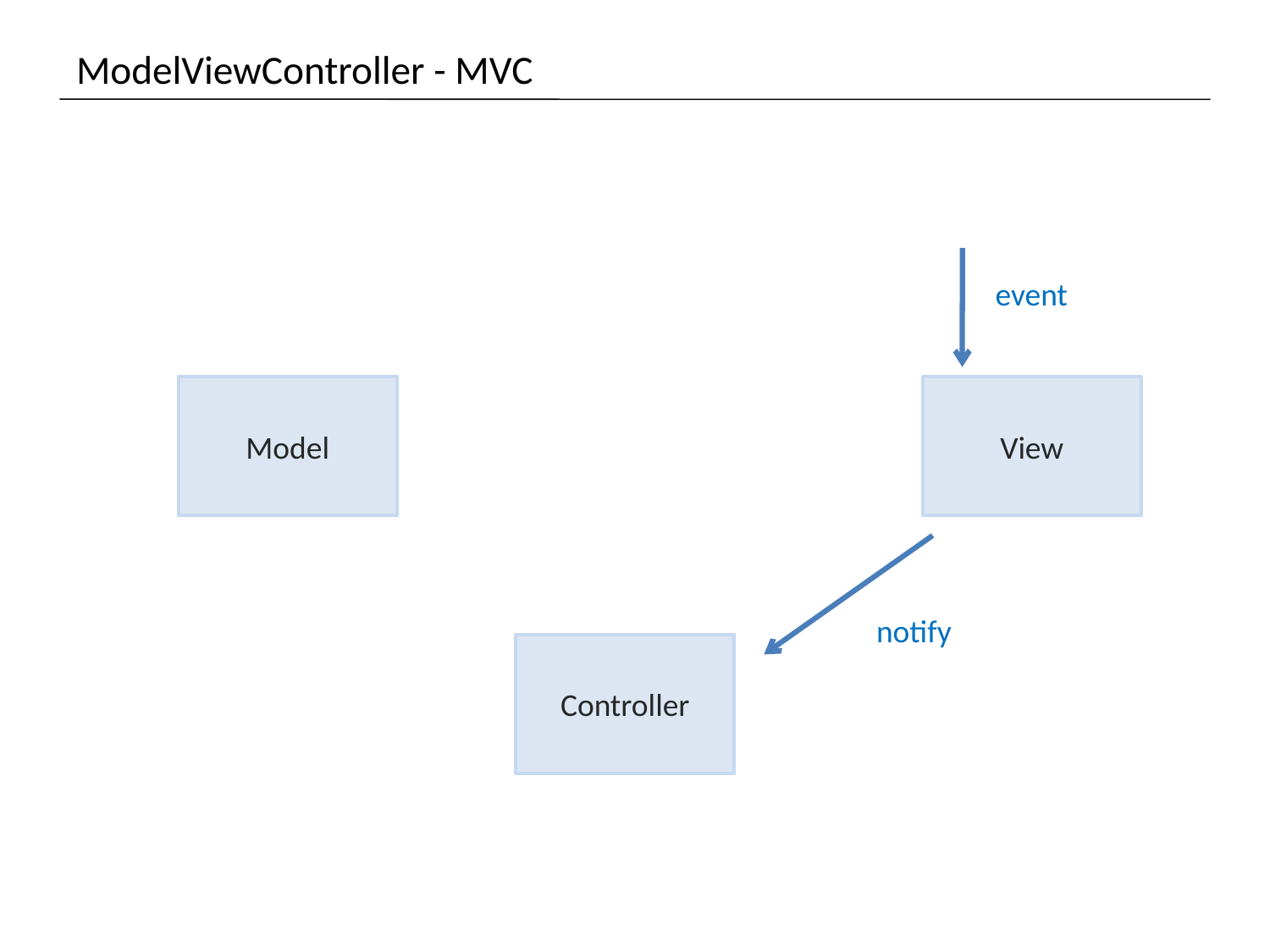

# ModelViewController - MVC
event
Model
View
notify
Controller